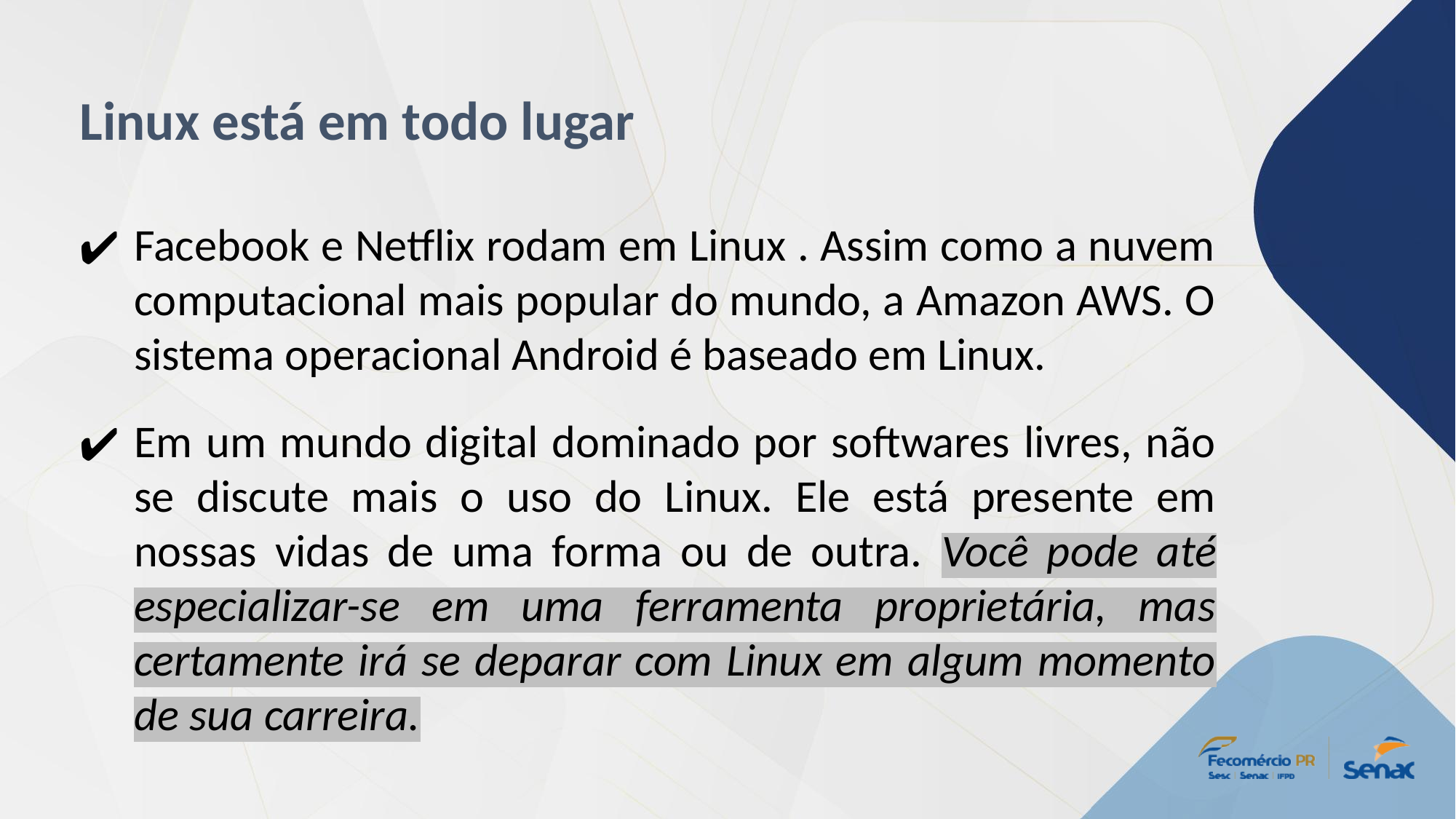

Linux está em todo lugar
Facebook e Netflix rodam em Linux . Assim como a nuvem computacional mais popular do mundo, a Amazon AWS. O sistema operacional Android é baseado em Linux.

Em um mundo digital dominado por softwares livres, não se discute mais o uso do Linux. Ele está presente em nossas vidas de uma forma ou de outra. Você pode até especializar-se em uma ferramenta proprietária, mas certamente irá se deparar com Linux em algum momento de sua carreira.